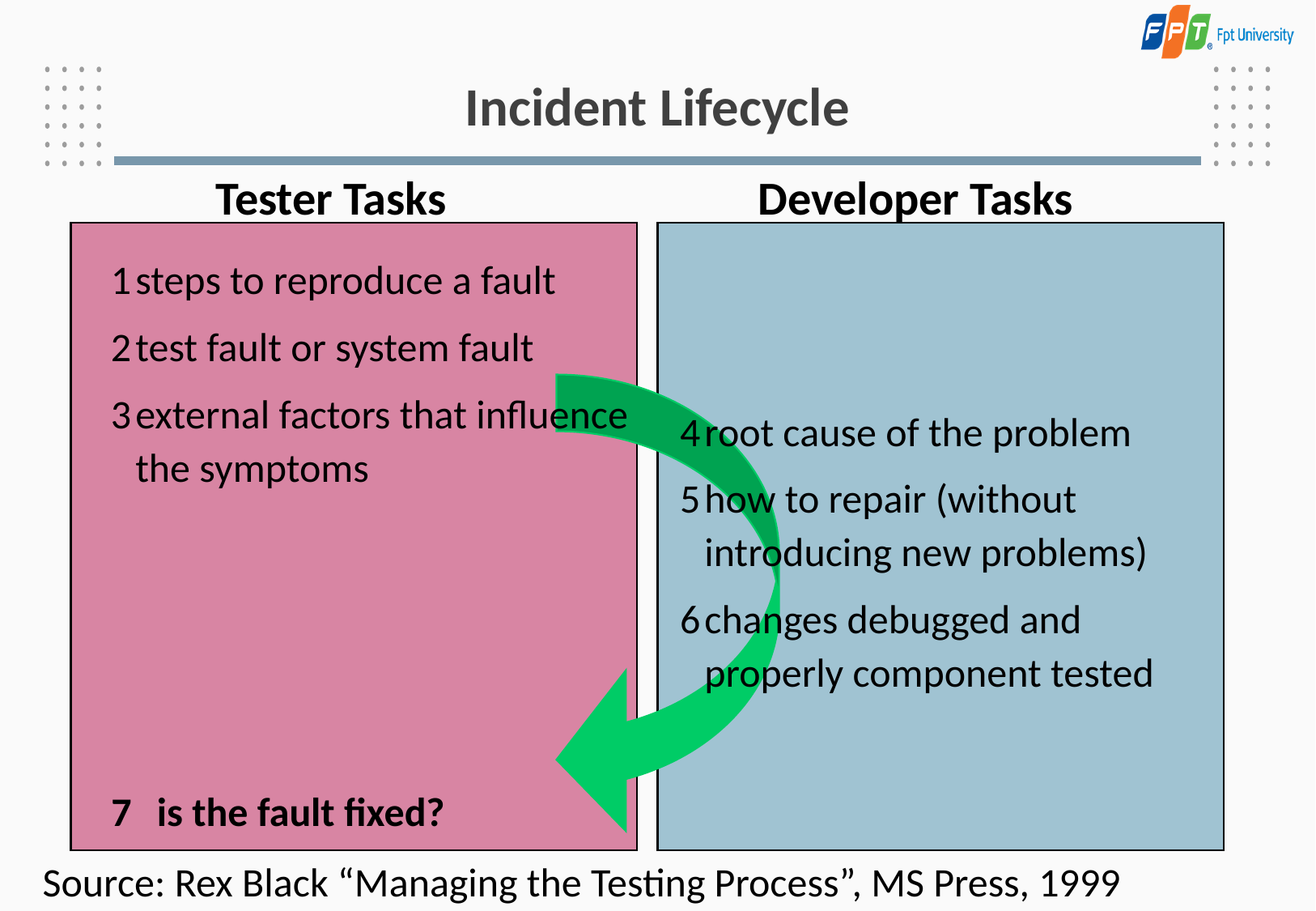

# Incident Lifecycle
Tester Tasks

Developer Tasks

1	steps to reproduce a fault
2	test fault or system fault
3	external factors that influence the symptoms

4	root cause of the problem
5	how to repair (without introducing new problems)
6	changes debugged and properly component tested

7	is the fault fixed?
Source: Rex Black “Managing the Testing Process”, MS Press, 1999